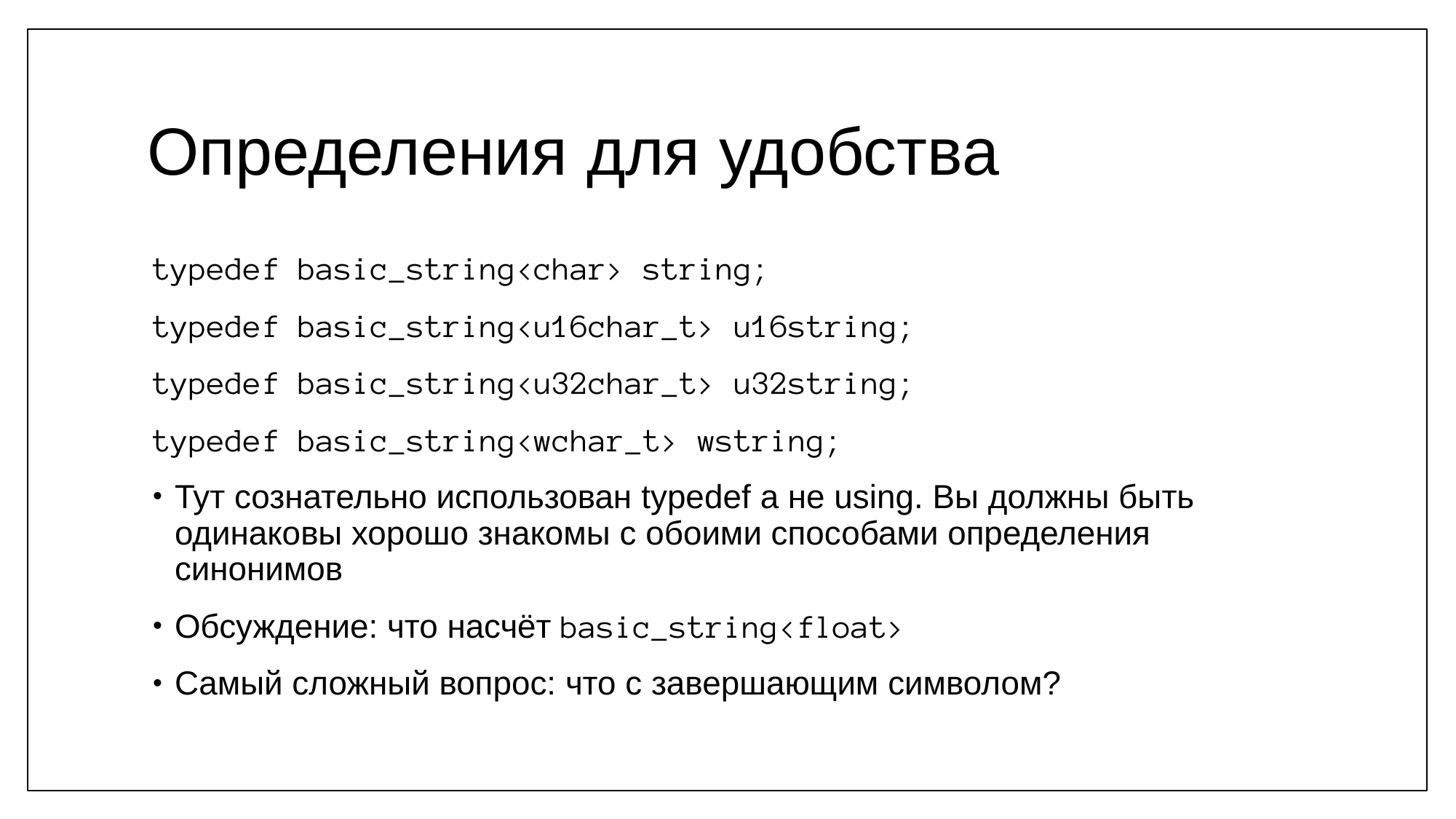

# Определения для удобства
typedef basic_string<char> string;
typedef basic_string<u16char_t> u16string;
typedef basic_string<u32char_t> u32string;
typedef basic_string<wchar_t> wstring;
Тут сознательно использован typedef а не using. Вы должны быть одинаковы хорошо знакомы с обоими способами определения синонимов
Обсуждение: что насчёт basic_string<float>
Самый сложный вопрос: что с завершающим символом?